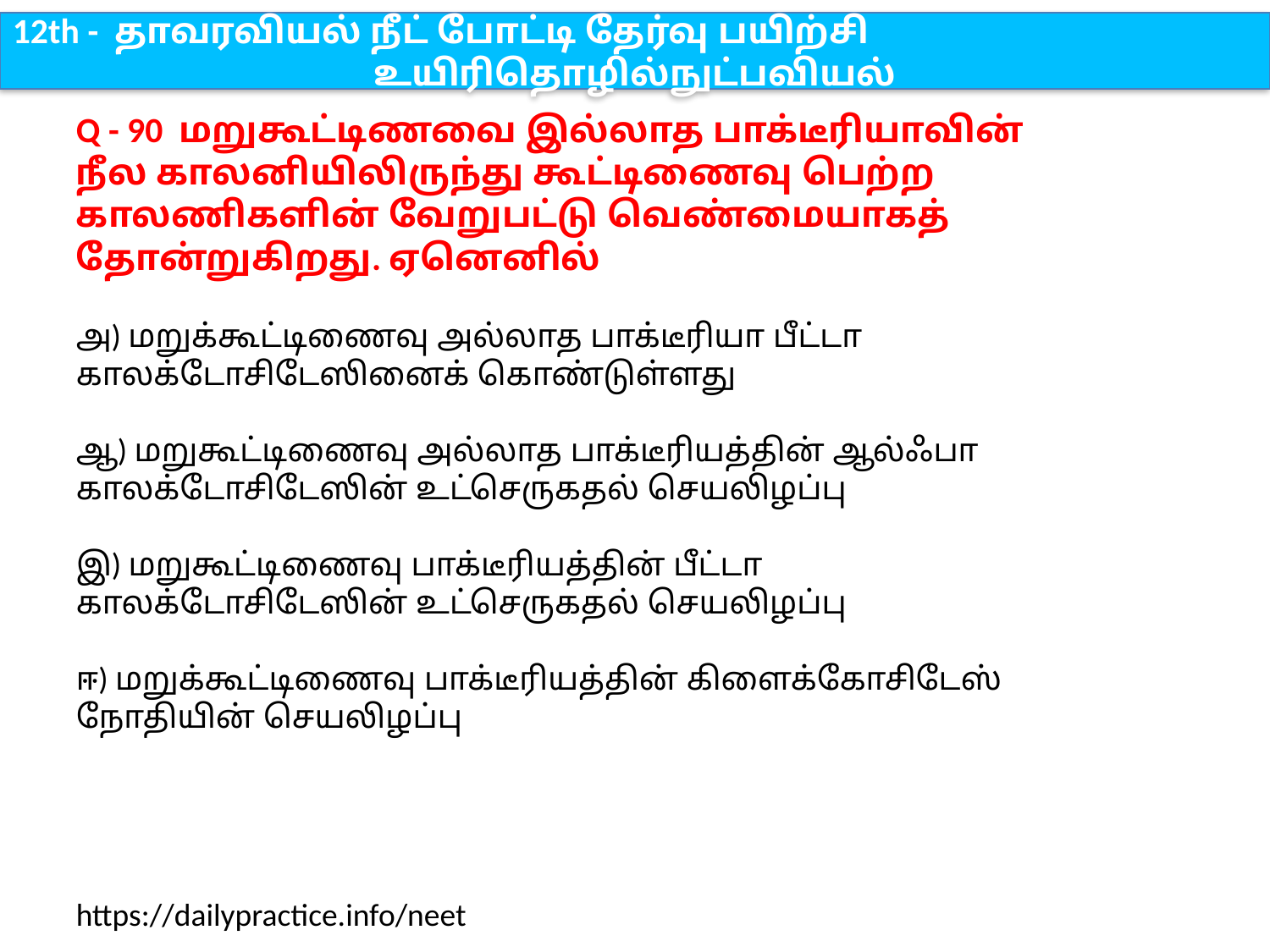

12th -  தாவரவியல் நீட் போட்டி தேர்வு பயிற்சி
உயிரிதொழில்நுட்பவியல்

Q - 90  மறுகூட்டிணவை இல்லாத பாக்டீரியாவின் நீல காலனியிலிருந்து கூட்டிணைவு பெற்ற காலணிகளின் வேறுபட்டு வெண்மையாகத் தோன்றுகிறது. ஏனெனில்

அ) மறுக்கூட்டிணைவு அல்லாத பாக்டீரியா பீட்டா காலக்டோசிடேஸினைக் கொண்டுள்ளது

ஆ) மறுகூட்டிணைவு அல்லாத பாக்டீரியத்தின் ஆல்ஃபா காலக்டோசிடேஸின் உட்செருகதல் செயலிழப்பு

இ) மறுகூட்டிணைவு பாக்டீரியத்தின் பீட்டா காலக்டோசிடேஸின் உட்செருகதல் செயலிழப்பு

ஈ) மறுக்கூட்டிணைவு பாக்டீரியத்தின் கிளைக்கோசிடேஸ் நோதியின் செயலிழப்பு
https://dailypractice.info/neet